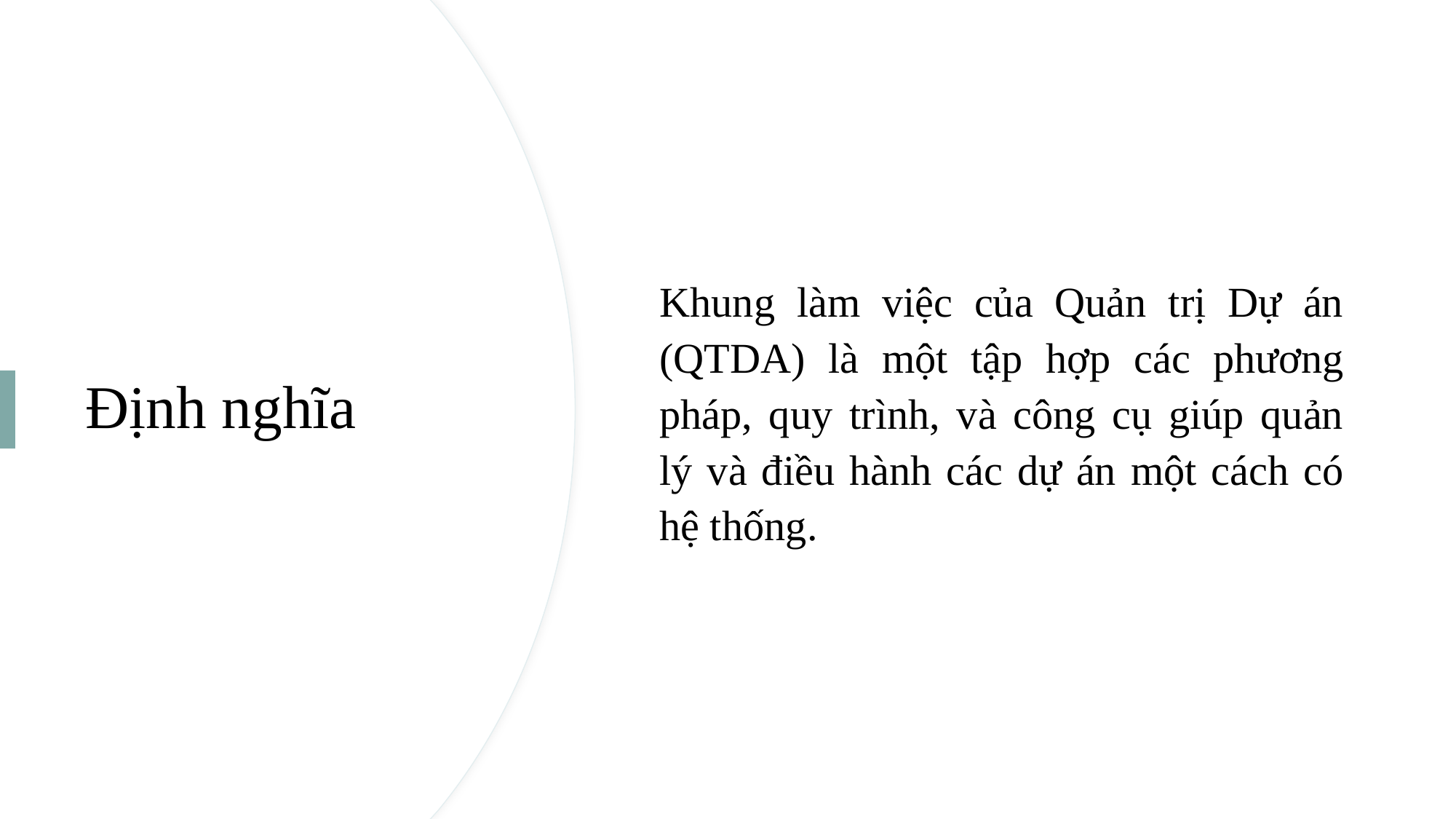

Khung làm việc của Quản trị Dự án (QTDA) là một tập hợp các phương pháp, quy trình, và công cụ giúp quản lý và điều hành các dự án một cách có hệ thống.
# Định nghĩa